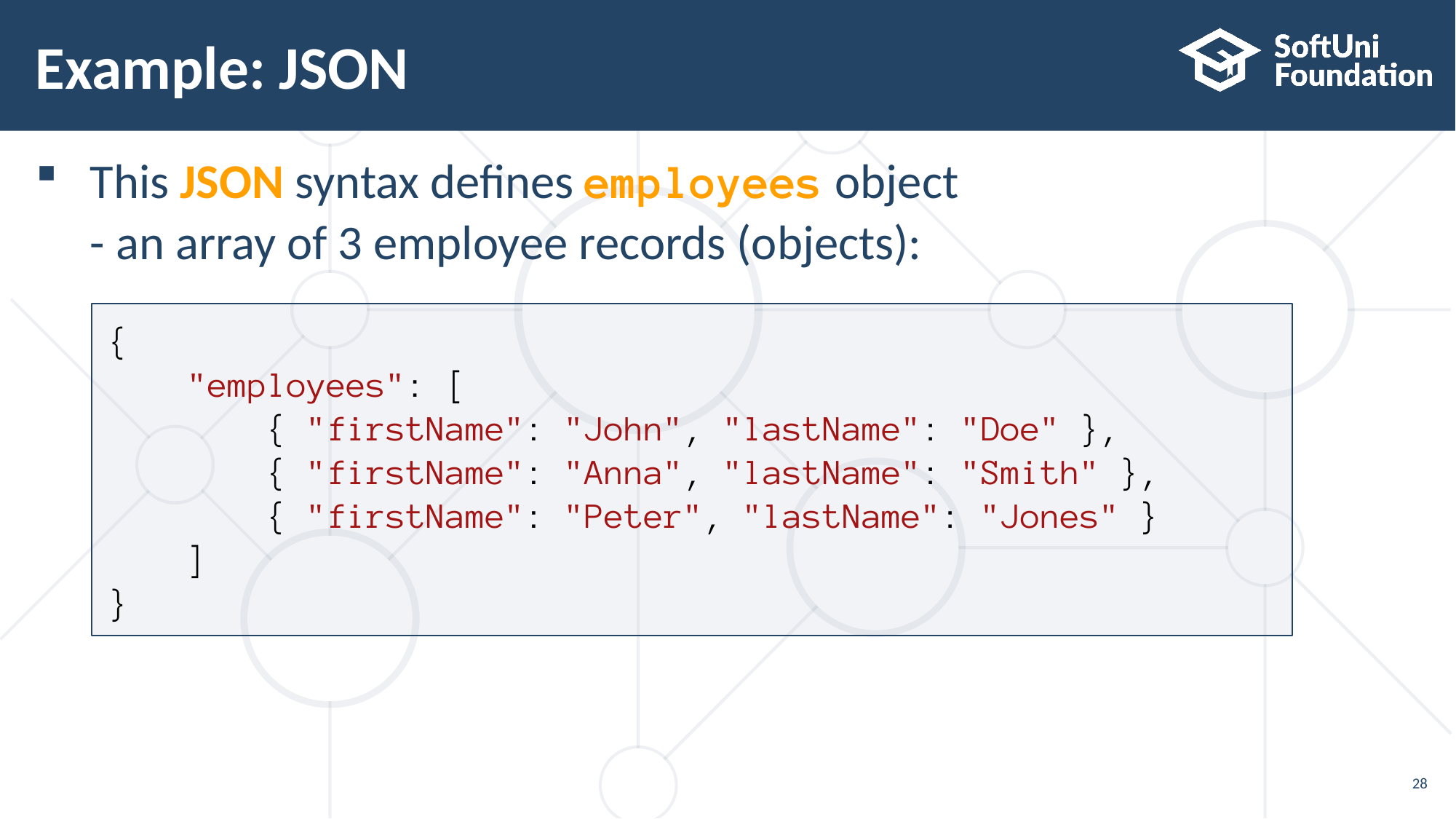

# Example: JSON
This JSON syntax defines employees object
- an array of 3 employee records (objects):
{
    "employees": [
        { "firstName": "John", "lastName": "Doe" },
        { "firstName": "Anna", "lastName": "Smith" },
        { "firstName": "Peter", "lastName": "Jones" }
    ]
}
28